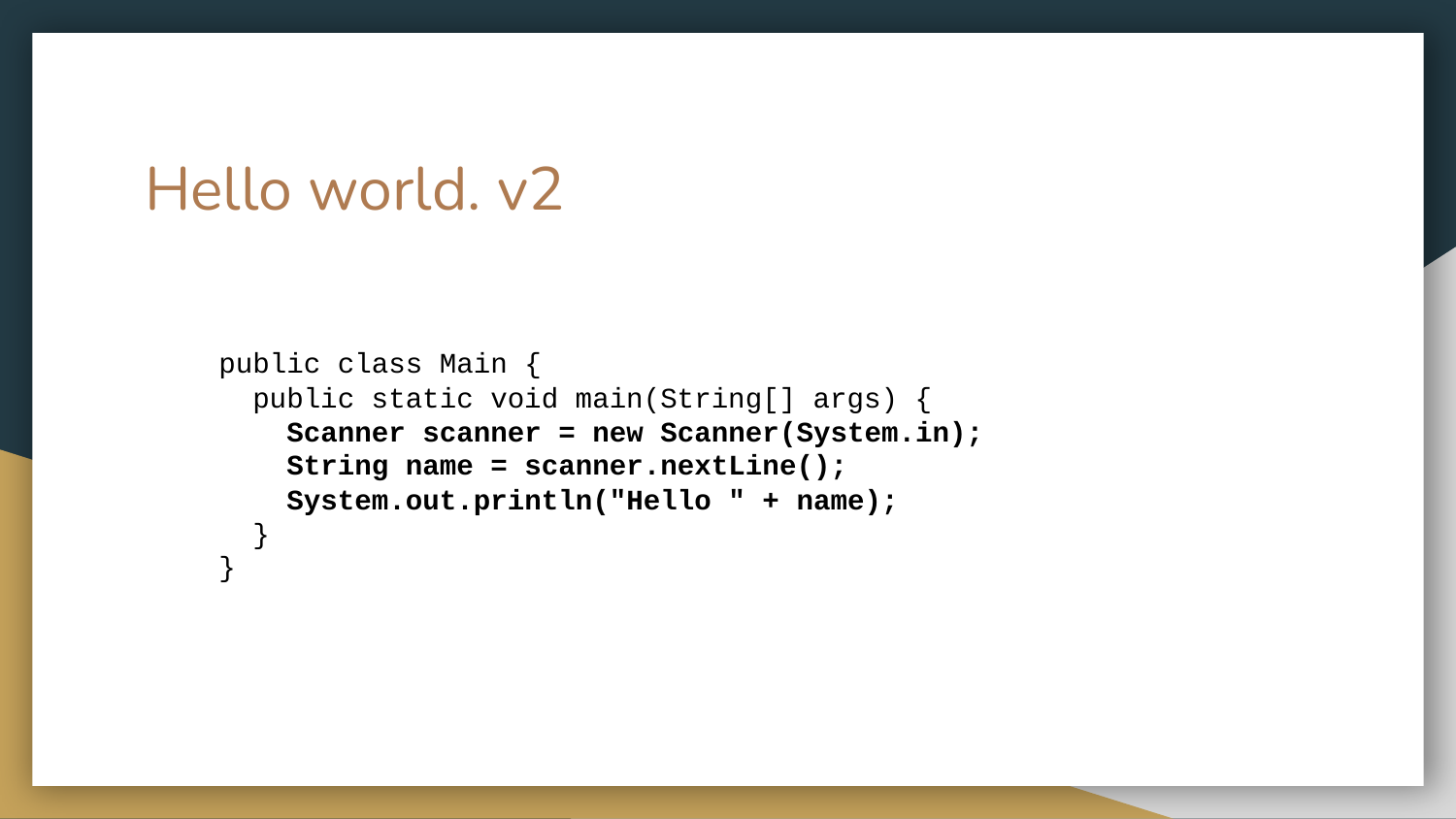

# Hello world. v2
public class Main {
  public static void main(String[] args) {
    Scanner scanner = new Scanner(System.in);
    String name = scanner.nextLine();
    System.out.println("Hello " + name);
  }
}